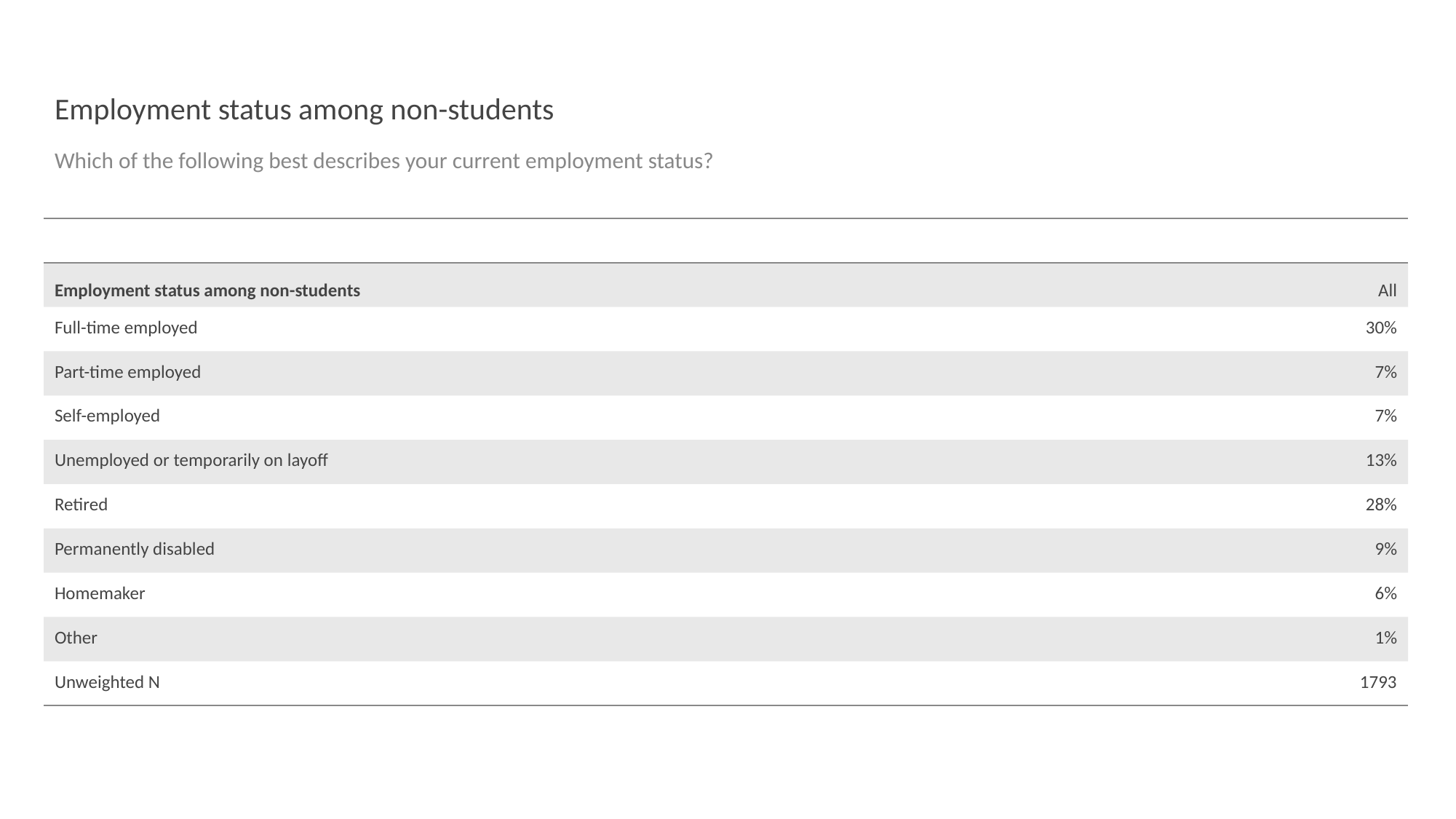

# Employment status among non-students
Which of the following best describes your current employment status?
|  |  |
| --- | --- |
| Employment status among non-students | All |
| Full-time employed | 30% |
| Part-time employed | 7% |
| Self-employed | 7% |
| Unemployed or temporarily on layoff | 13% |
| Retired | 28% |
| Permanently disabled | 9% |
| Homemaker | 6% |
| Other | 1% |
| Unweighted N | 1793 |